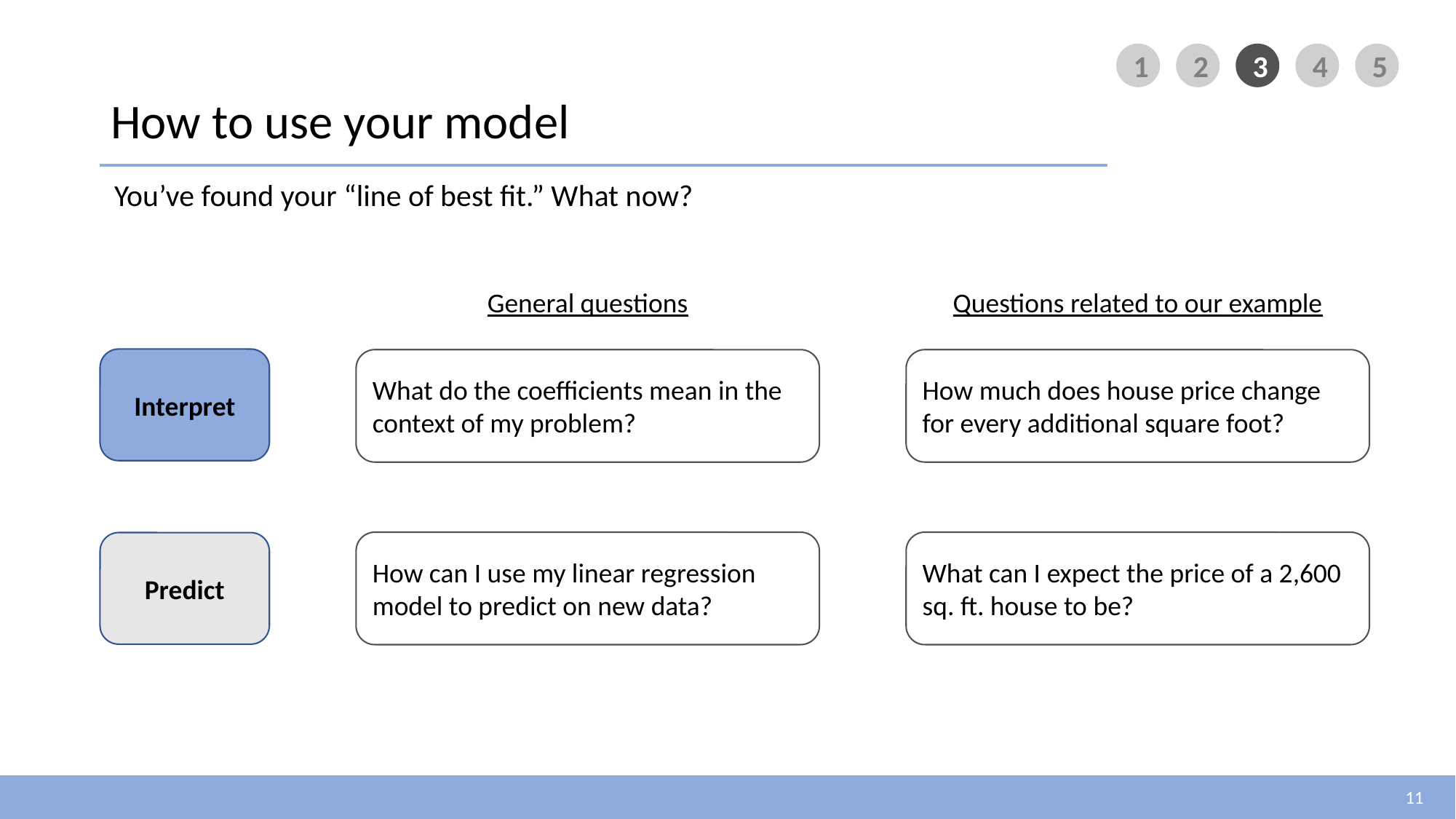

# How to use your model
You’ve found your “line of best fit.” What now?
Questions related to our example
General questions
Interpret
What do the coefficients mean in the context of my problem?
How much does house price change for every additional square foot?
How can I use my linear regression model to predict on new data?
What can I expect the price of a 2,600 sq. ft. house to be?
Predict
11